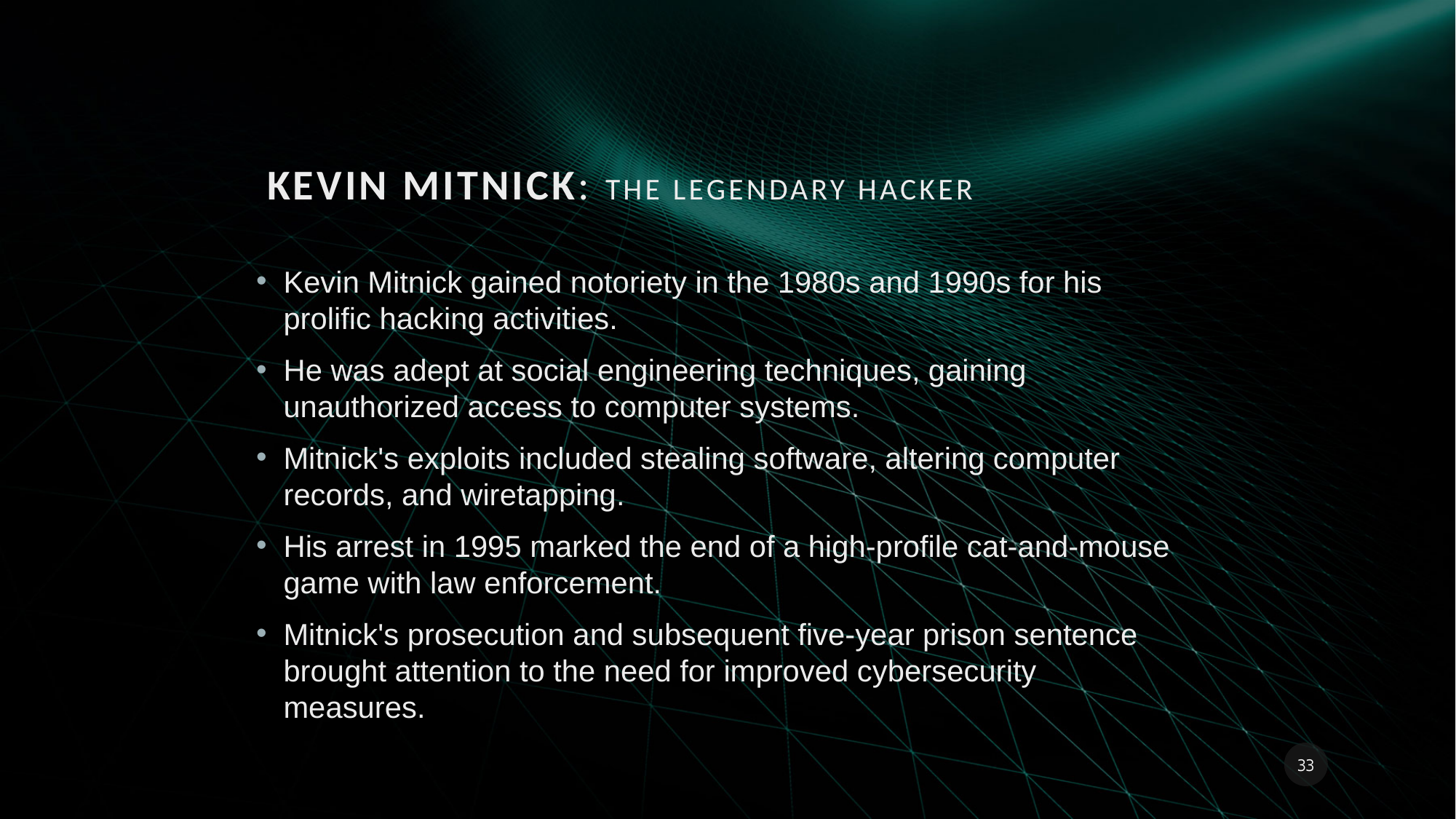

# Kevin Mitnick: The Legendary Hacker
Kevin Mitnick gained notoriety in the 1980s and 1990s for his prolific hacking activities.
He was adept at social engineering techniques, gaining unauthorized access to computer systems.
Mitnick's exploits included stealing software, altering computer records, and wiretapping.
His arrest in 1995 marked the end of a high-profile cat-and-mouse game with law enforcement.
Mitnick's prosecution and subsequent five-year prison sentence brought attention to the need for improved cybersecurity measures.
33